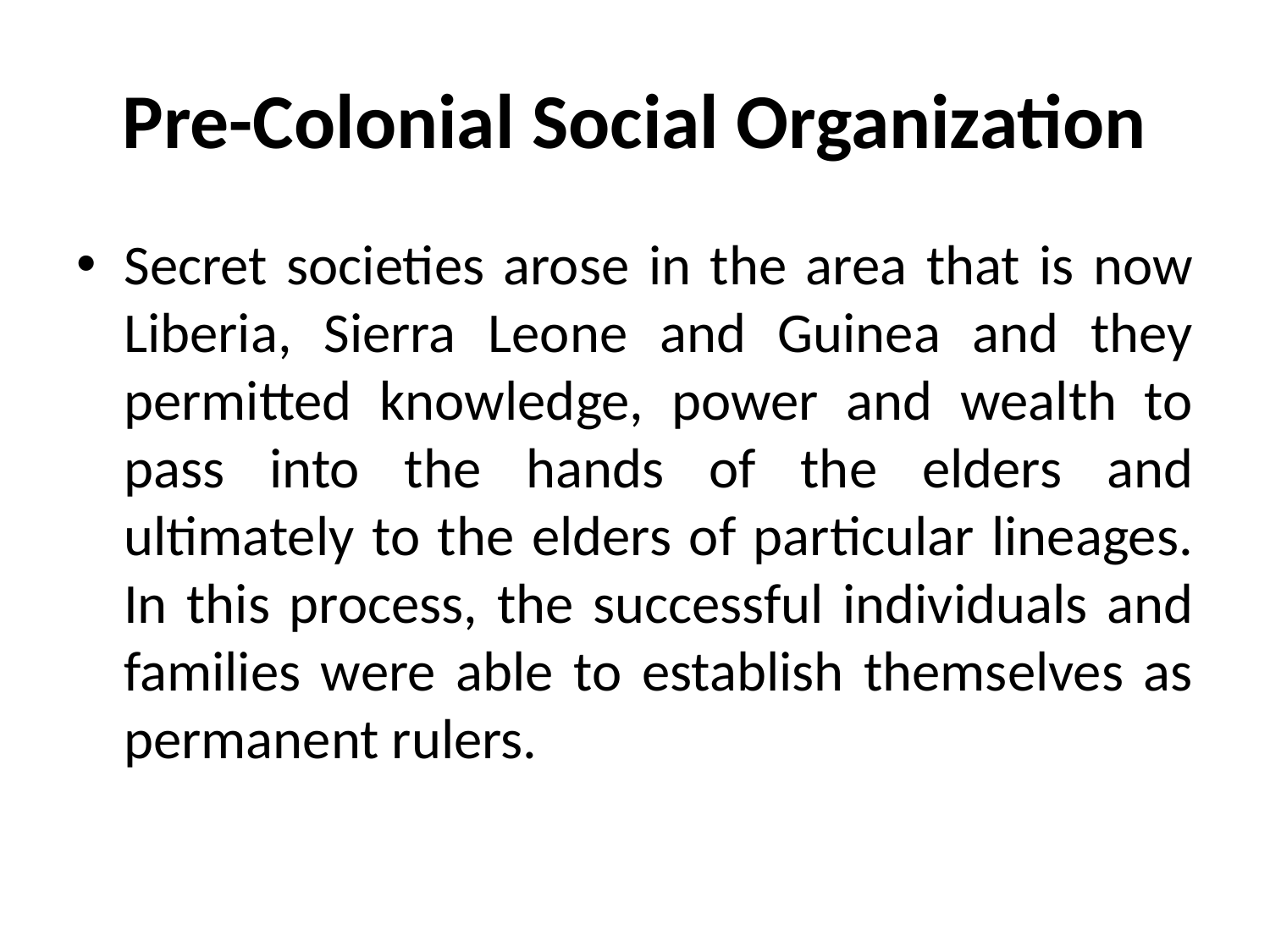

# Pre-Colonial Social Organization
Secret societies arose in the area that is now Liberia, Sierra Leone and Guinea and they permitted knowledge, power and wealth to pass into the hands of the elders and ultimately to the elders of particular lineages. In this process, the successful individuals and families were able to establish themselves as permanent rulers.